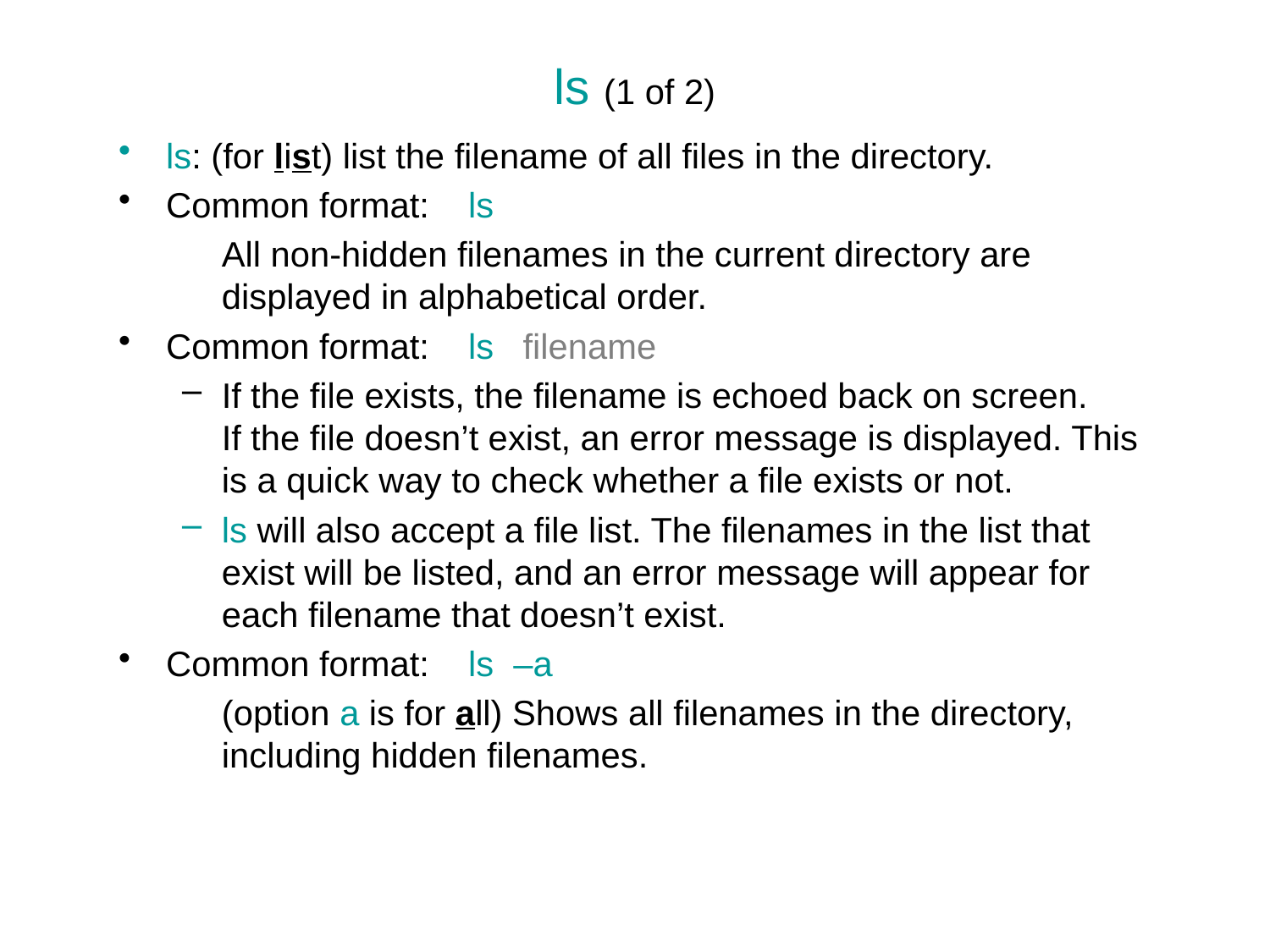

# ls (1 of 2)
ls: (for list) list the filename of all files in the directory.
Common format:    ls
	All non-hidden filenames in the current directory are displayed in alphabetical order.
Common format:    ls   filename
If the file exists, the filename is echoed back on screen.
If the file doesn’t exist, an error message is displayed. This is a quick way to check whether a file exists or not.
ls will also accept a file list. The filenames in the list that exist will be listed, and an error message will appear for each filename that doesn’t exist.
Common format:    ls  –a
	(option a is for all) Shows all filenames in the directory, including hidden filenames.